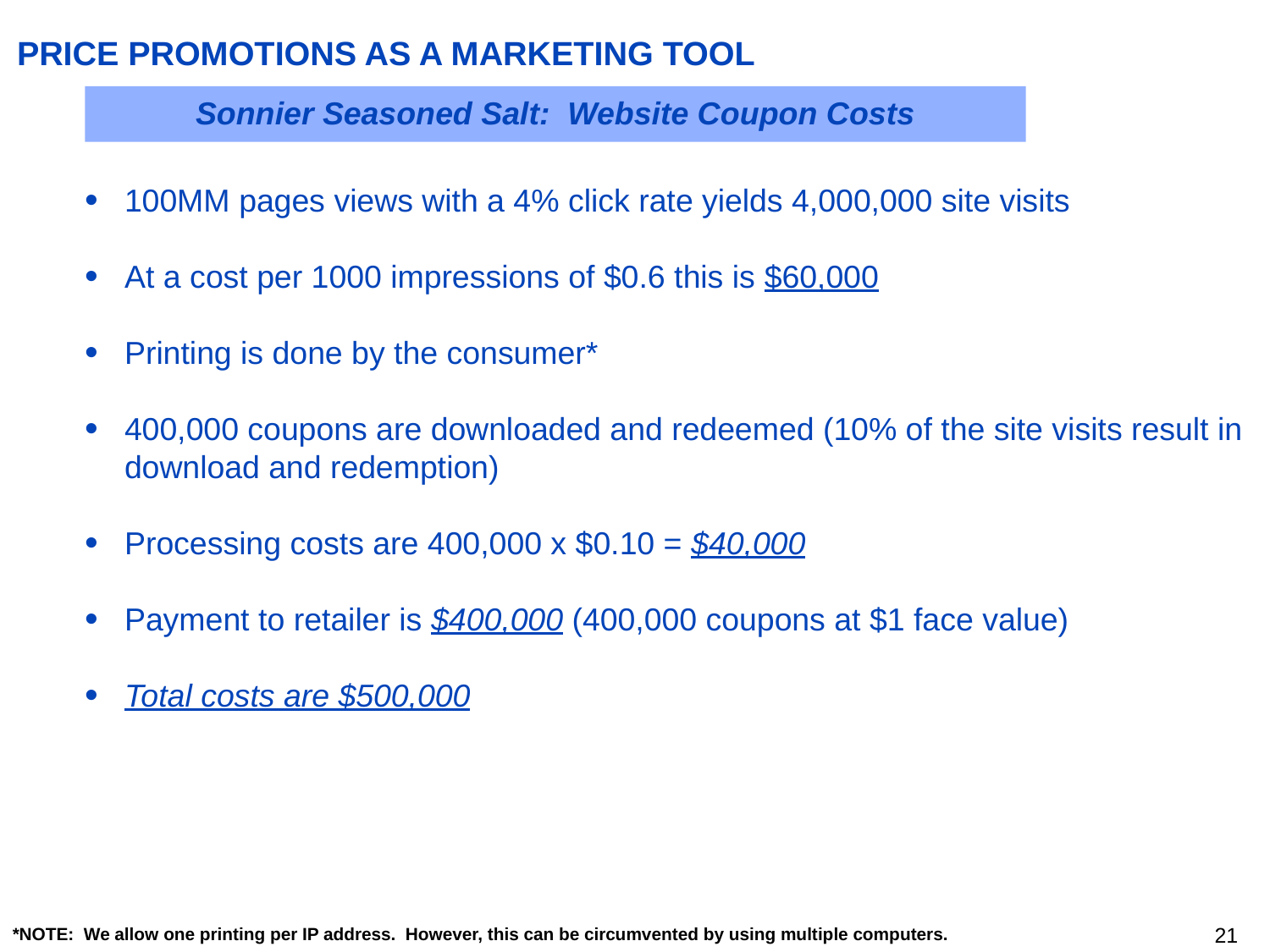

PRICE PROMOTIONS AS A MARKETING TOOL
Sonnier Seasoned Salt:  Website Coupon Costs
100MM pages views with a 4% click rate yields 4,000,000 site visits

At a cost per 1000 impressions of $0.6 this is $60,000

Printing is done by the consumer*

400,000 coupons are downloaded and redeemed (10% of the site visits result in download and redemption)

Processing costs are 400,000 x $0.10 = $40,000

Payment to retailer is $400,000 (400,000 coupons at $1 face value)

Total costs are $500,000

*NOTE:  We allow one printing per IP address.  However, this can be circumvented by using multiple computers.
21